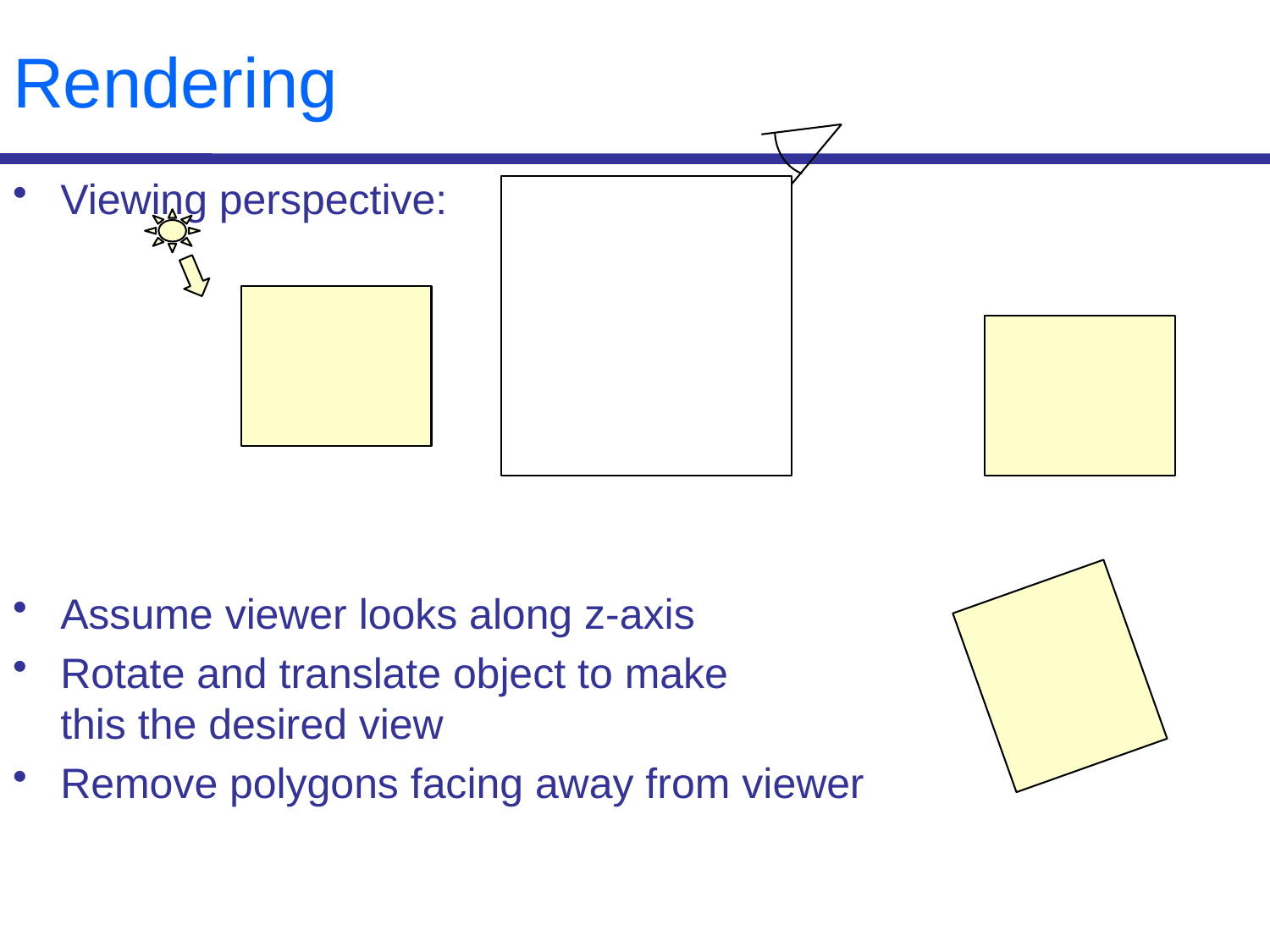

# Rendering

Viewing perspective:

Assume viewer looks along z-axis
Rotate and translate object to make
this the desired view
Remove polygons facing away from viewer